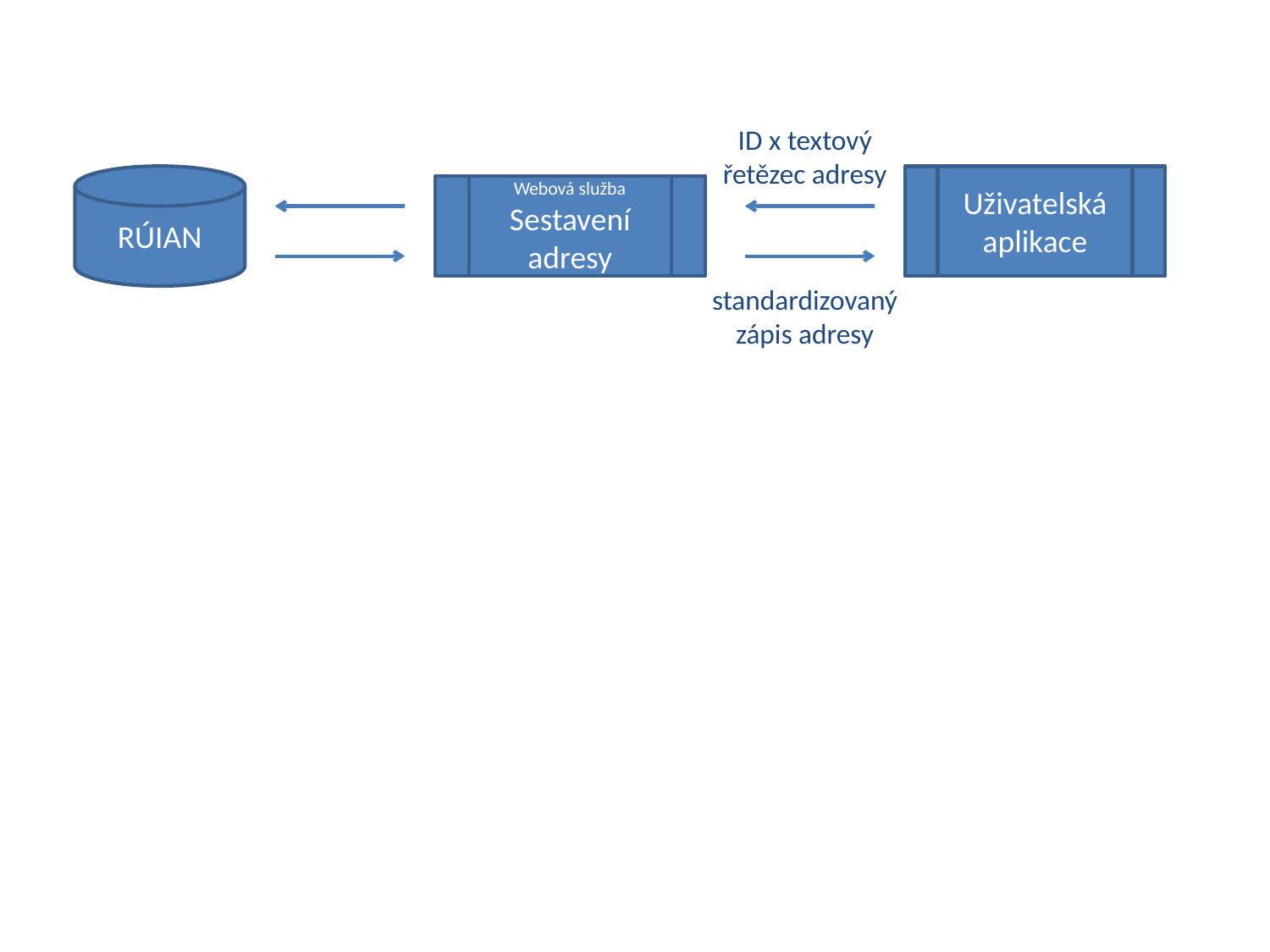

ID x textový řetězec adresy
RÚIAN
Uživatelská aplikace
Webová služba
Sestavení adresy
standardizovaný zápis adresy